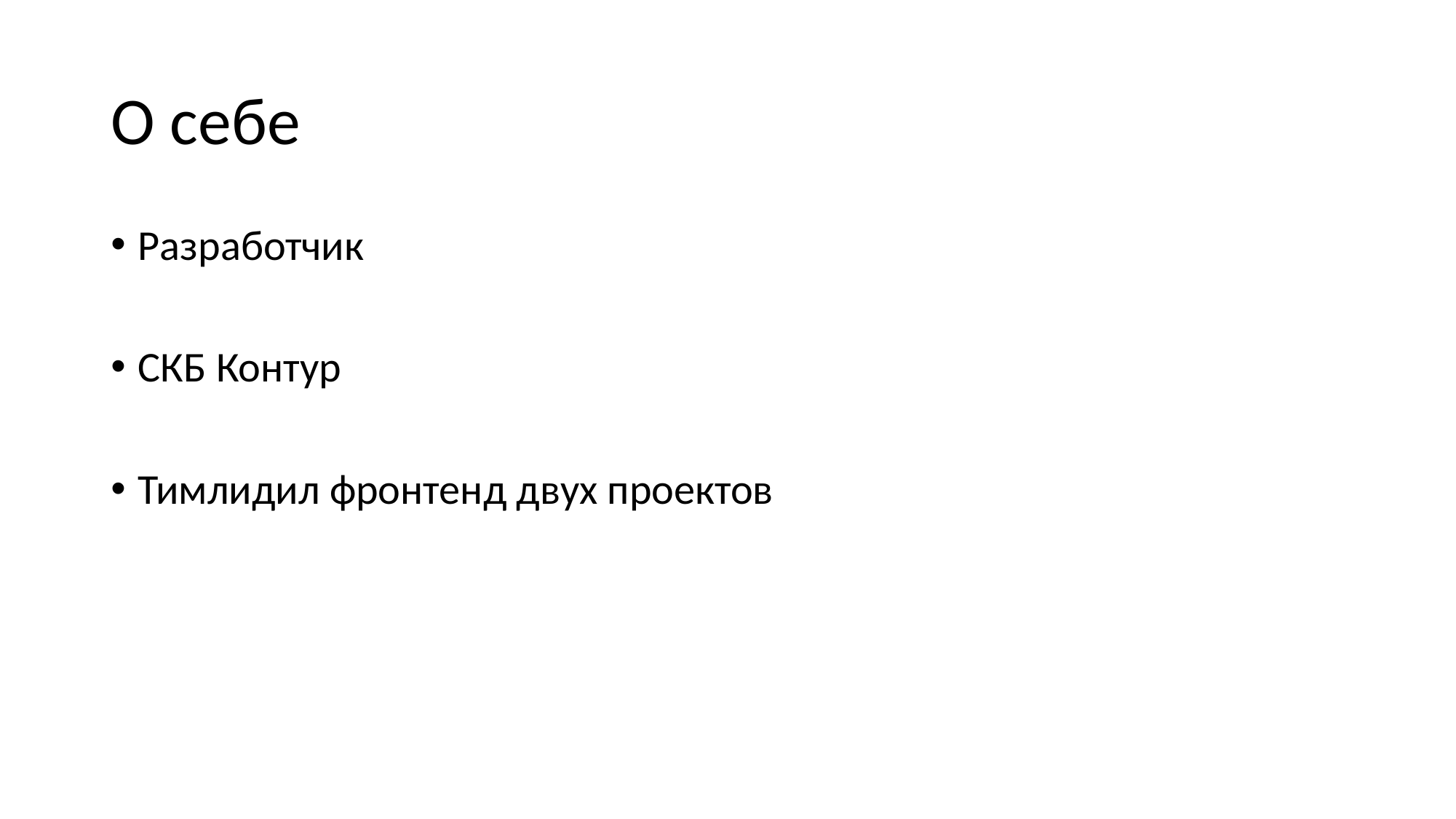

# О себе
Разработчик

СКБ Контур

Тимлидил фронтенд двух проектов